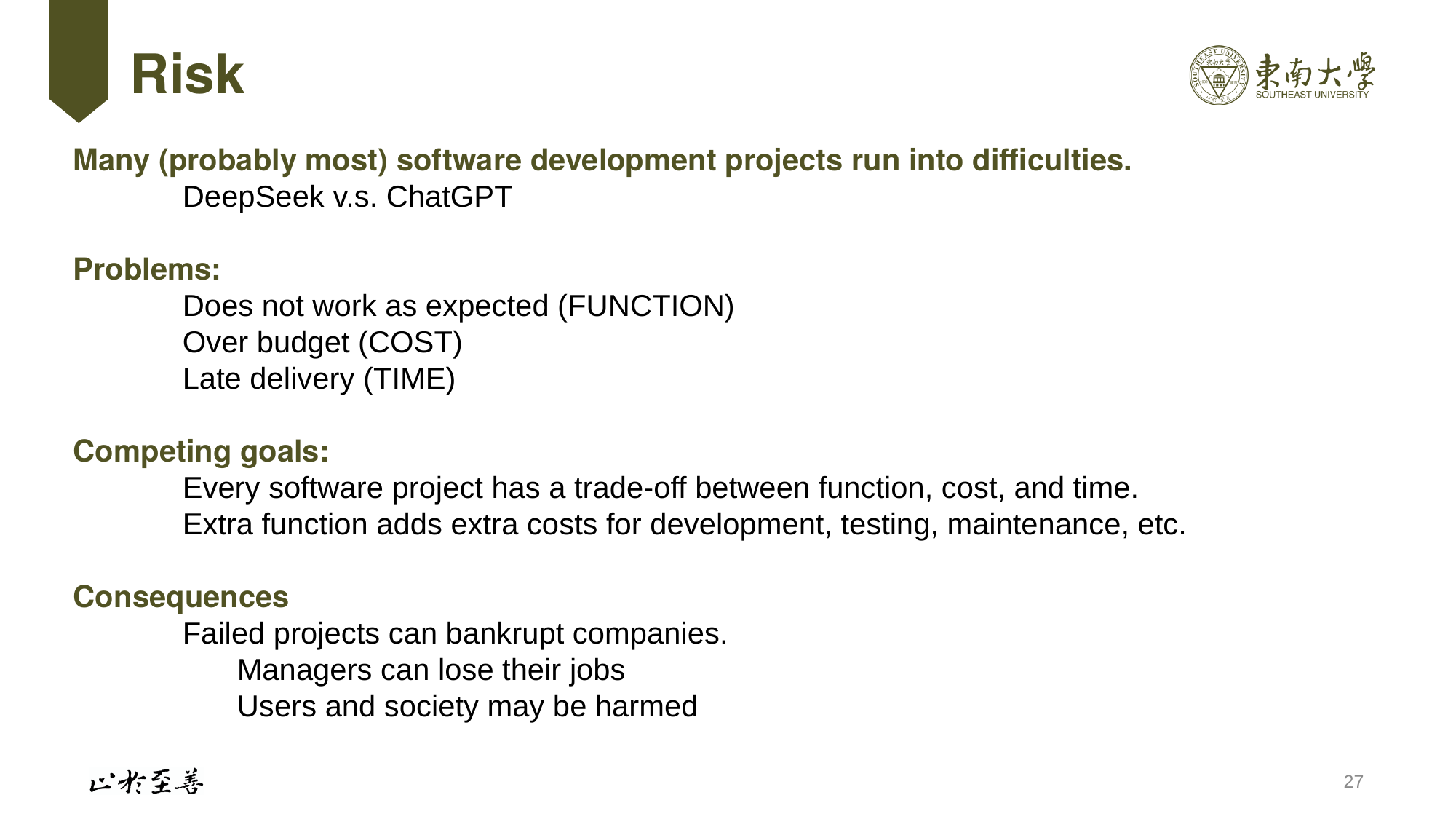

# Risk
Many (probably most) software development projects run into difficulties.
	DeepSeek v.s. ChatGPT

Problems:
	Does not work as expected (FUNCTION)
	Over budget (COST)
	Late delivery (TIME)

Competing goals:
	Every software project has a trade-off between function, cost, and time.
	Extra function adds extra costs for development, testing, maintenance, etc.

Consequences
	Failed projects can bankrupt companies.
	Managers can lose their jobs
	Users and society may be harmed

27